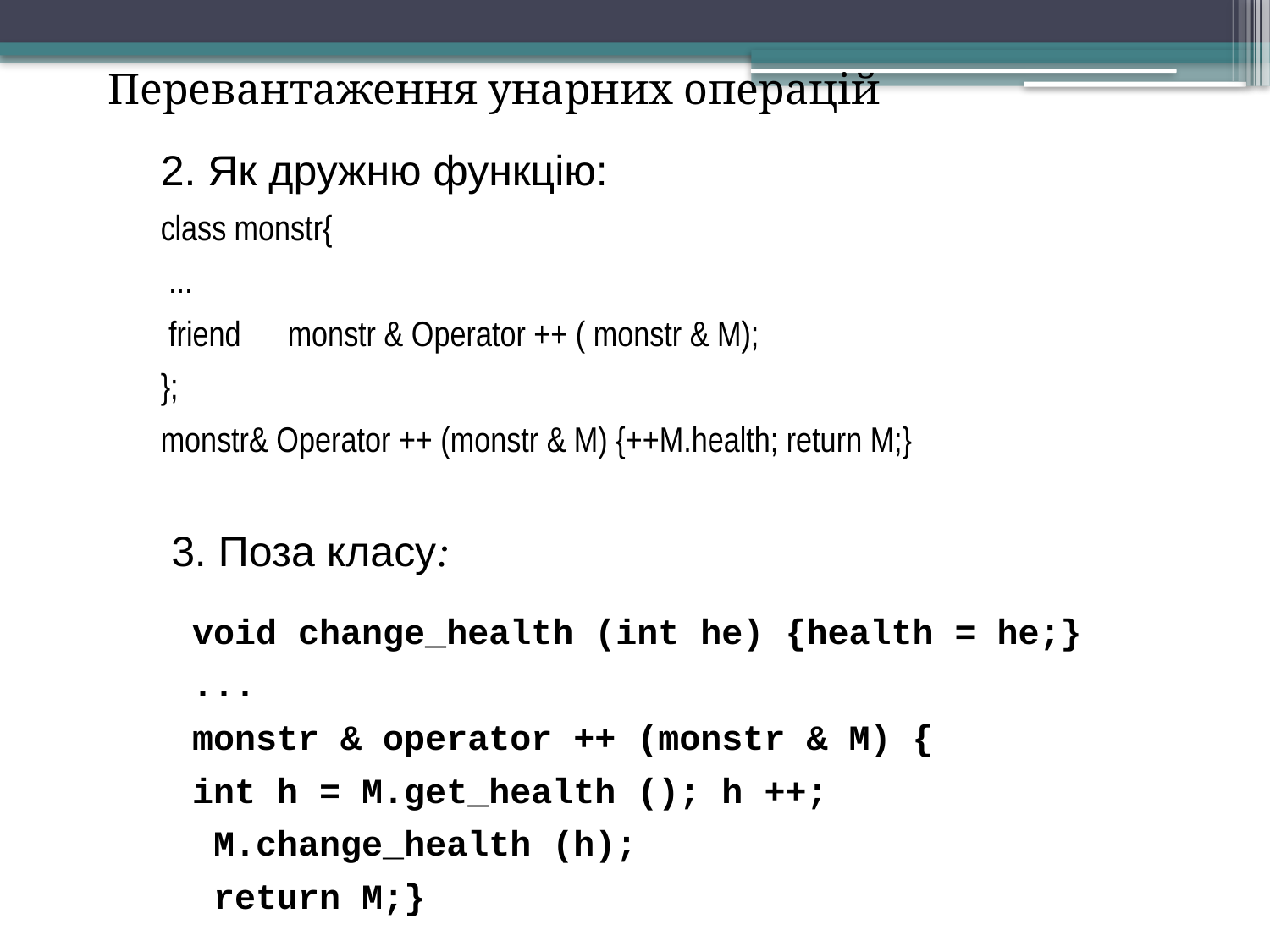

Перевантаження унарних операцій
2. Як дружню функцію:
class monstr{
 ...
 friend	monstr & Operator ++ ( monstr & M);
};
monstr& Operator ++ (monstr & M) {++M.health; return M;}
3. Поза класу:
void change_health (int he) {health = he;}
...
monstr & operator ++ (monstr & M) {
int h = M.get_health (); h ++;
 M.change_health (h);
 return M;}